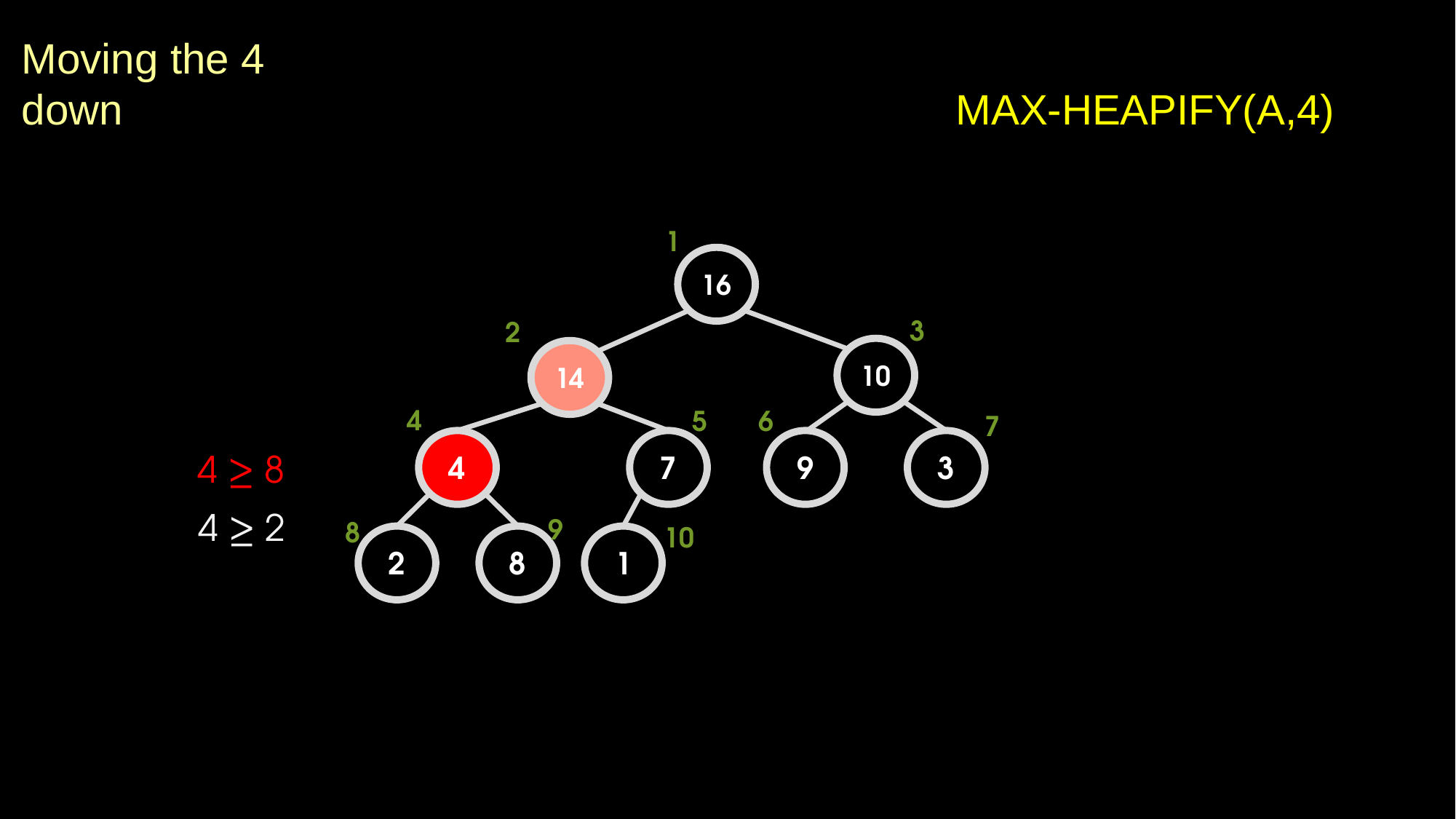

Moving the 4 down

MAX-HEAPIFY(A,4)
1
16
3
2
10
14
4
5
6
7
4
7
9
3
9
8
10
2
8
1
4 ≥ 8
4 ≥ 2